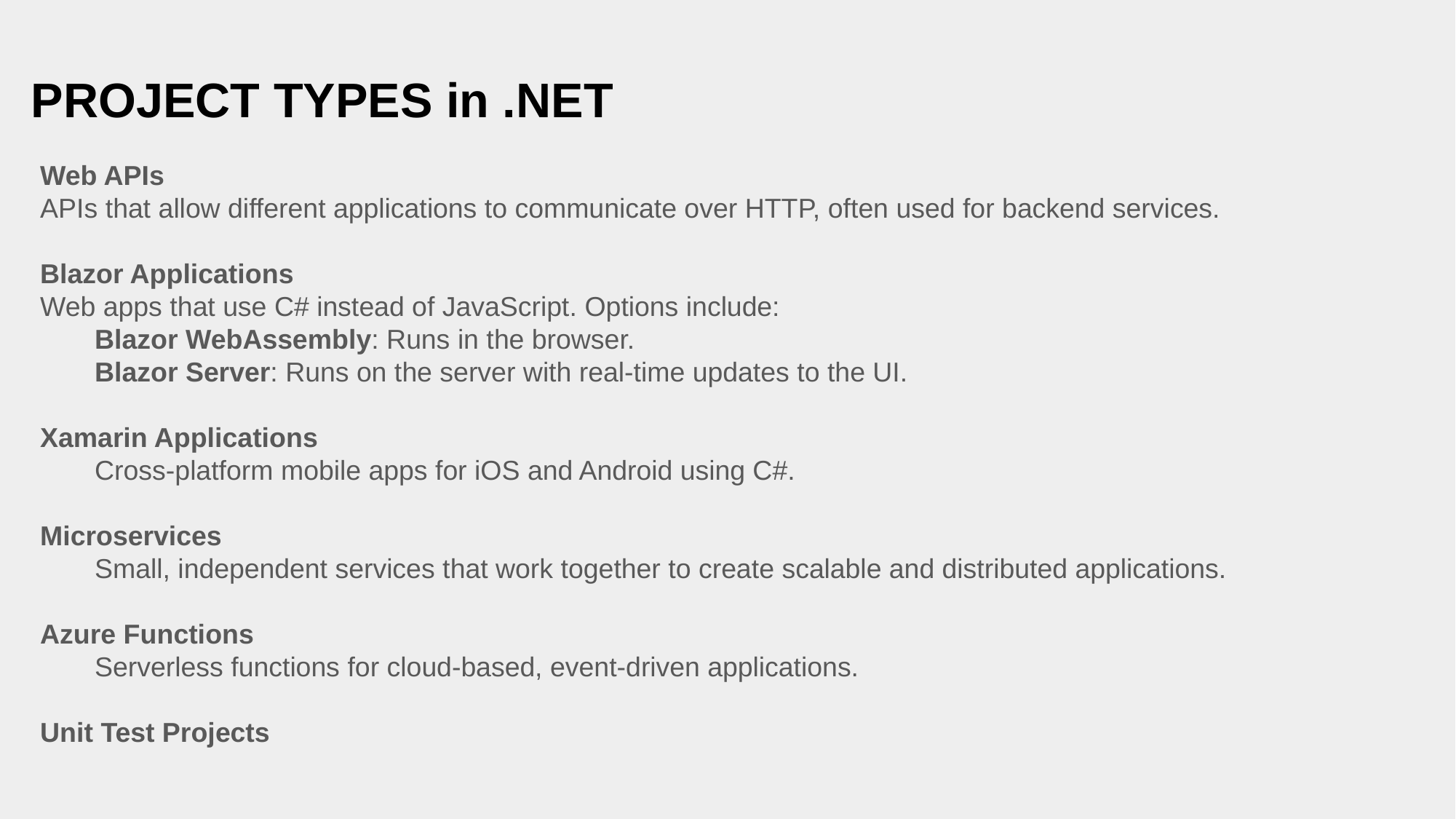

# PROJECT TYPES in .NET
Web APIs
APIs that allow different applications to communicate over HTTP, often used for backend services.

Blazor Applications
Web apps that use C# instead of JavaScript. Options include:
Blazor WebAssembly: Runs in the browser.
Blazor Server: Runs on the server with real-time updates to the UI.

Xamarin Applications
Cross-platform mobile apps for iOS and Android using C#.

Microservices
Small, independent services that work together to create scalable and distributed applications.

Azure Functions
Serverless functions for cloud-based, event-driven applications.

Unit Test Projects